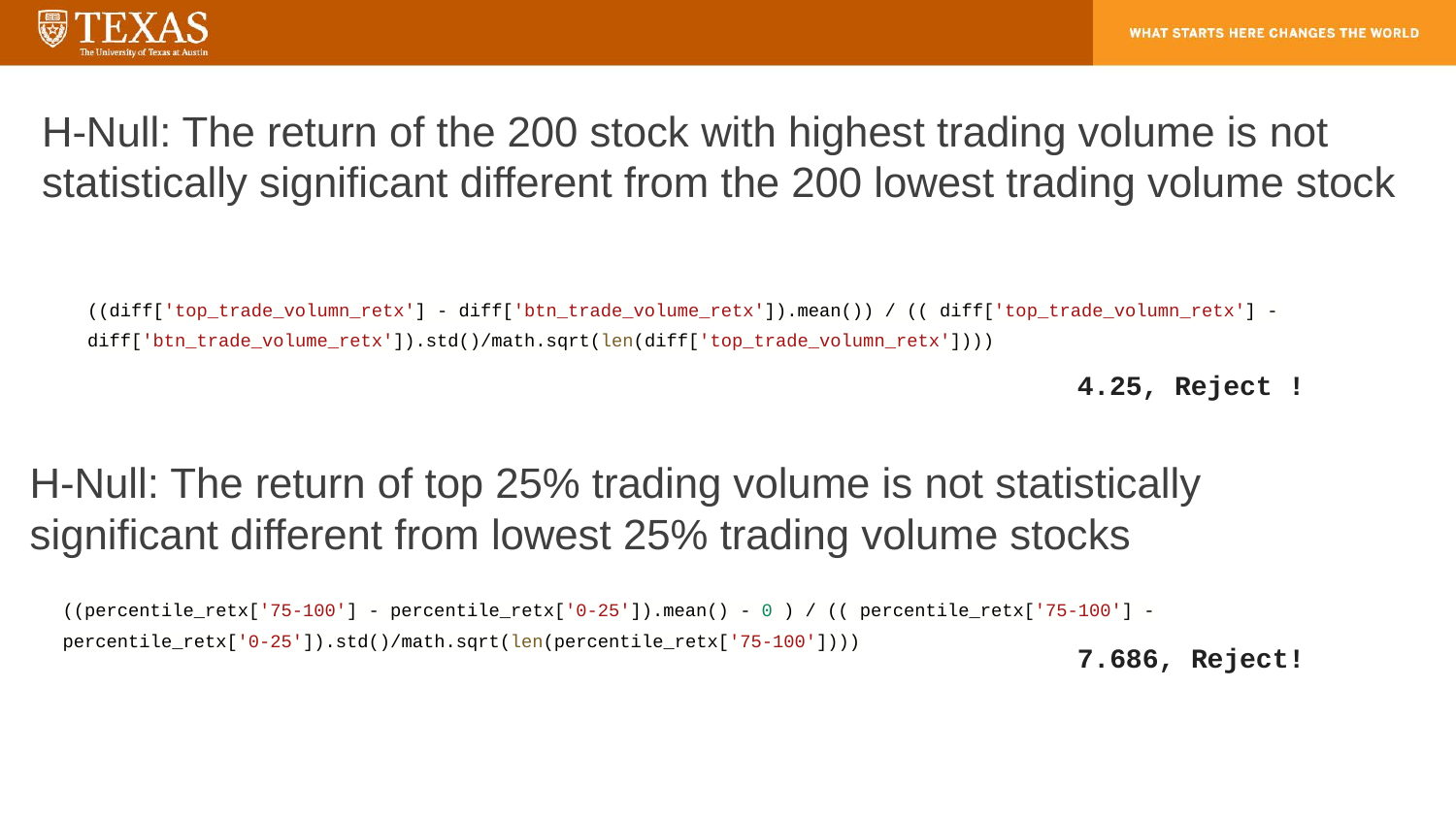

# H-Null: The return of the 200 stock with highest trading volume is not statistically significant different from the 200 lowest trading volume stock
((diff['top_trade_volumn_retx'] - diff['btn_trade_volume_retx']).mean()) / (( diff['top_trade_volumn_retx'] - diff['btn_trade_volume_retx']).std()/math.sqrt(len(diff['top_trade_volumn_retx'])))
4.25, Reject !
H-Null: The return of top 25% trading volume is not statistically significant different from lowest 25% trading volume stocks
((percentile_retx['75-100'] - percentile_retx['0-25']).mean() - 0 ) / (( percentile_retx['75-100'] - percentile_retx['0-25']).std()/math.sqrt(len(percentile_retx['75-100'])))
7.686, Reject!